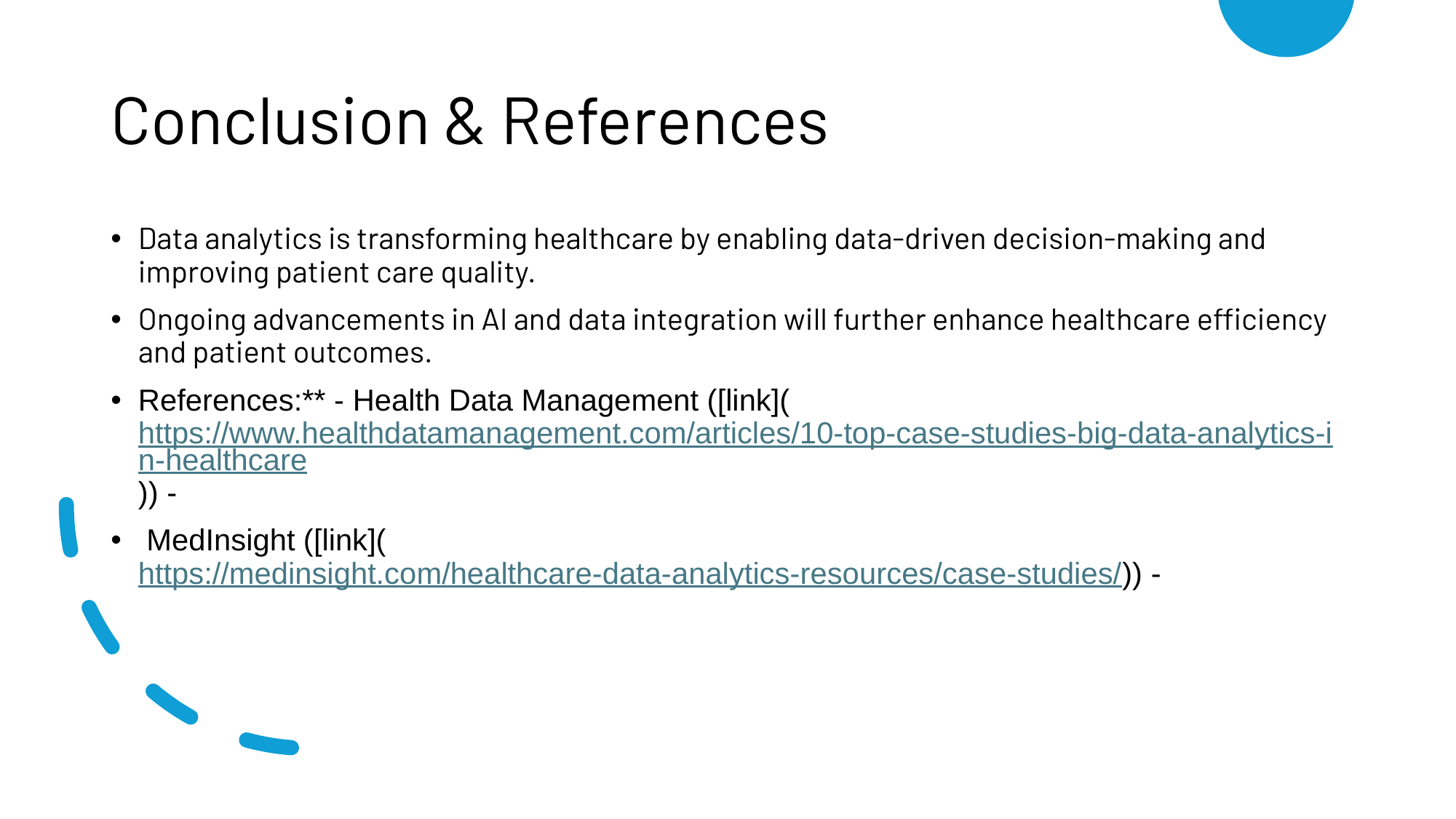

# Conclusion & References
Data analytics is transforming healthcare by enabling data-driven decision-making and improving patient care quality.
Ongoing advancements in AI and data integration will further enhance healthcare efficiency and patient outcomes.
References:** - Health Data Management ([link](https://www.healthdatamanagement.com/articles/10-top-case-studies-big-data-analytics-in-healthcare)) -
 MedInsight ([link](https://medinsight.com/healthcare-data-analytics-resources/case-studies/)) -